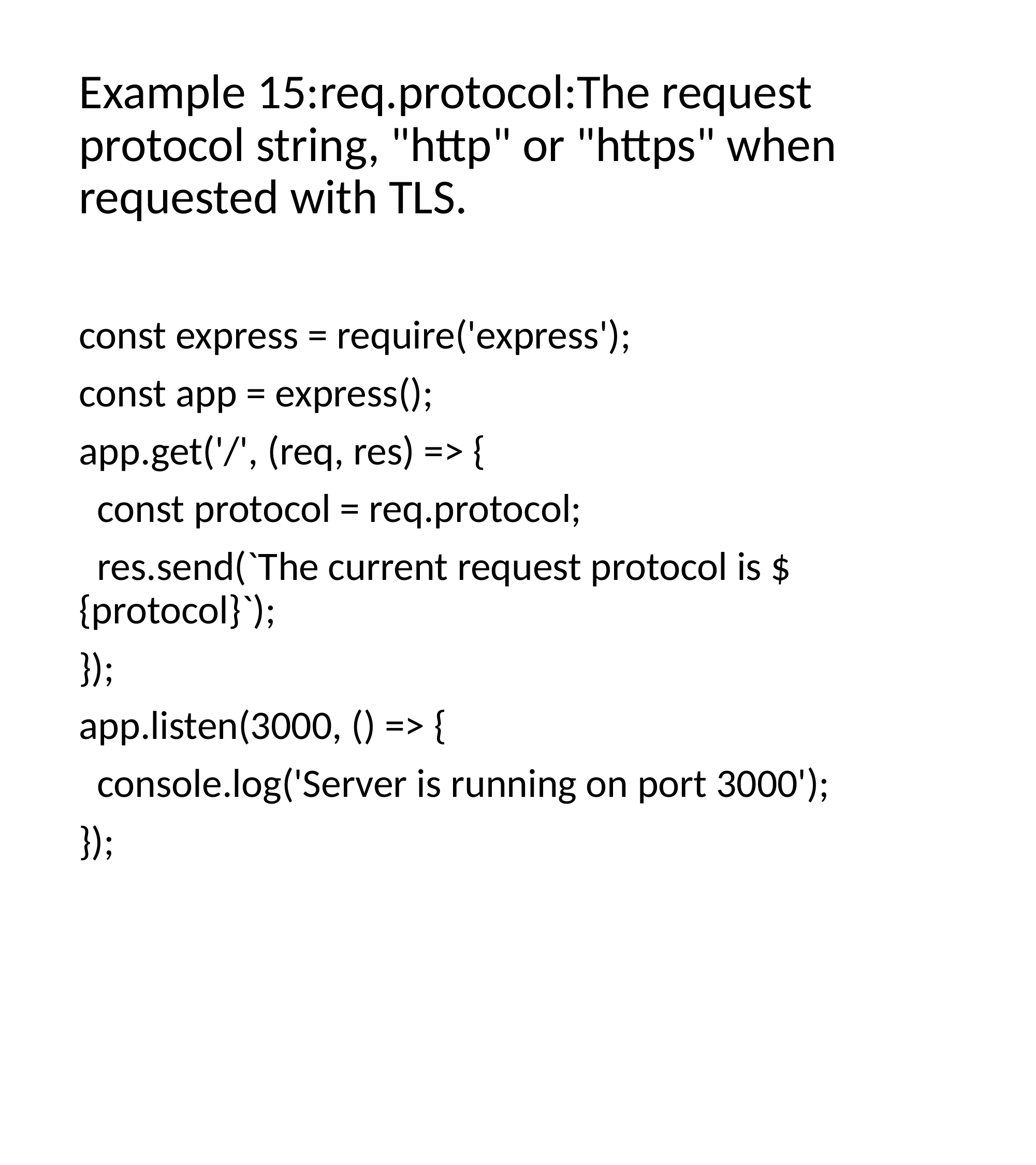

# Example 15:req.protocol:The request protocol string, "http" or "https" when requested with TLS.
const express = require('express');
const app = express();
app.get('/', (req, res) => {
  const protocol = req.protocol;
  res.send(`The current request protocol is ${protocol}`);
});
app.listen(3000, () => {
  console.log('Server is running on port 3000');
});